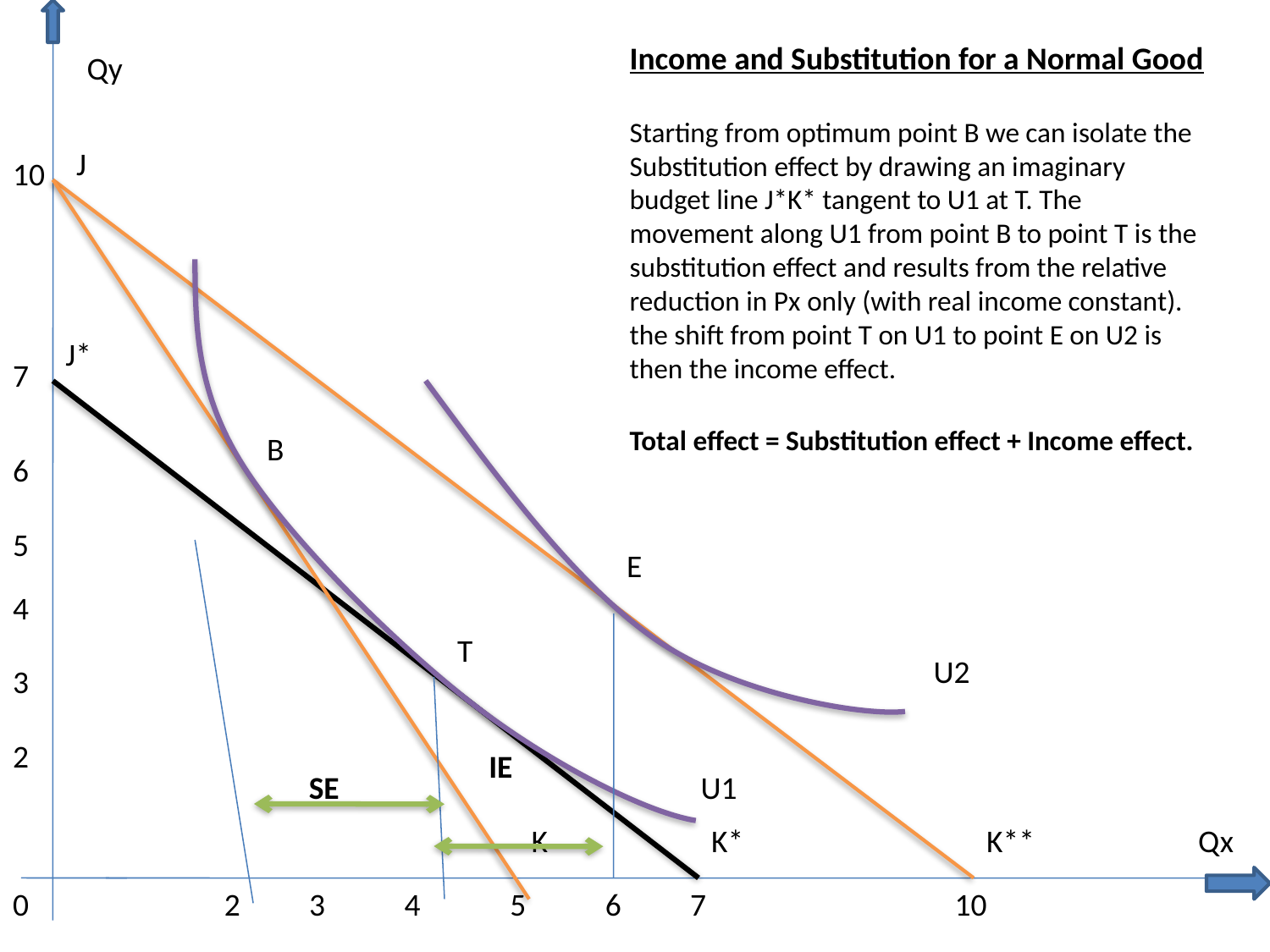

Income and Substitution for a Normal Good

Starting from optimum point B we can isolate the
Substitution effect by drawing an imaginary
budget line J*K* tangent to U1 at T. The
movement along U1 from point B to point T is the
substitution effect and results from the relative
reduction in Px only (with real income constant).
the shift from point T on U1 to point E on U2 is
then the income effect.

Total effect = Substitution effect + Income effect.

Qy
J
10

J*
7

B
6
5
E
4
T
U2
3
2
IE
SE
U1
K
K*
K**
Qx

0
2
3
4
5
6
7
10